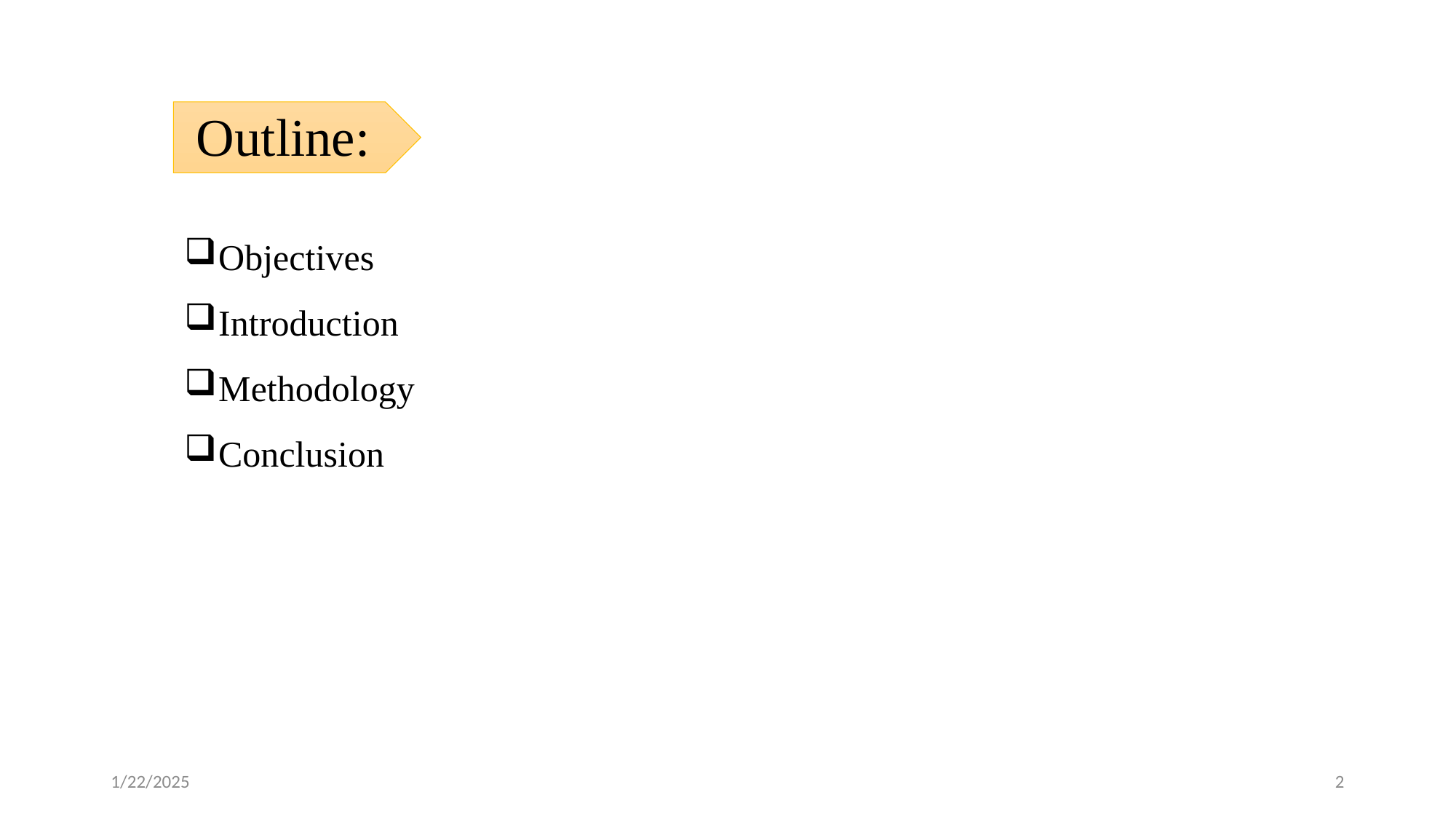

# Outline:
Objectives
Introduction
Methodology
Conclusion
1/22/2025
2